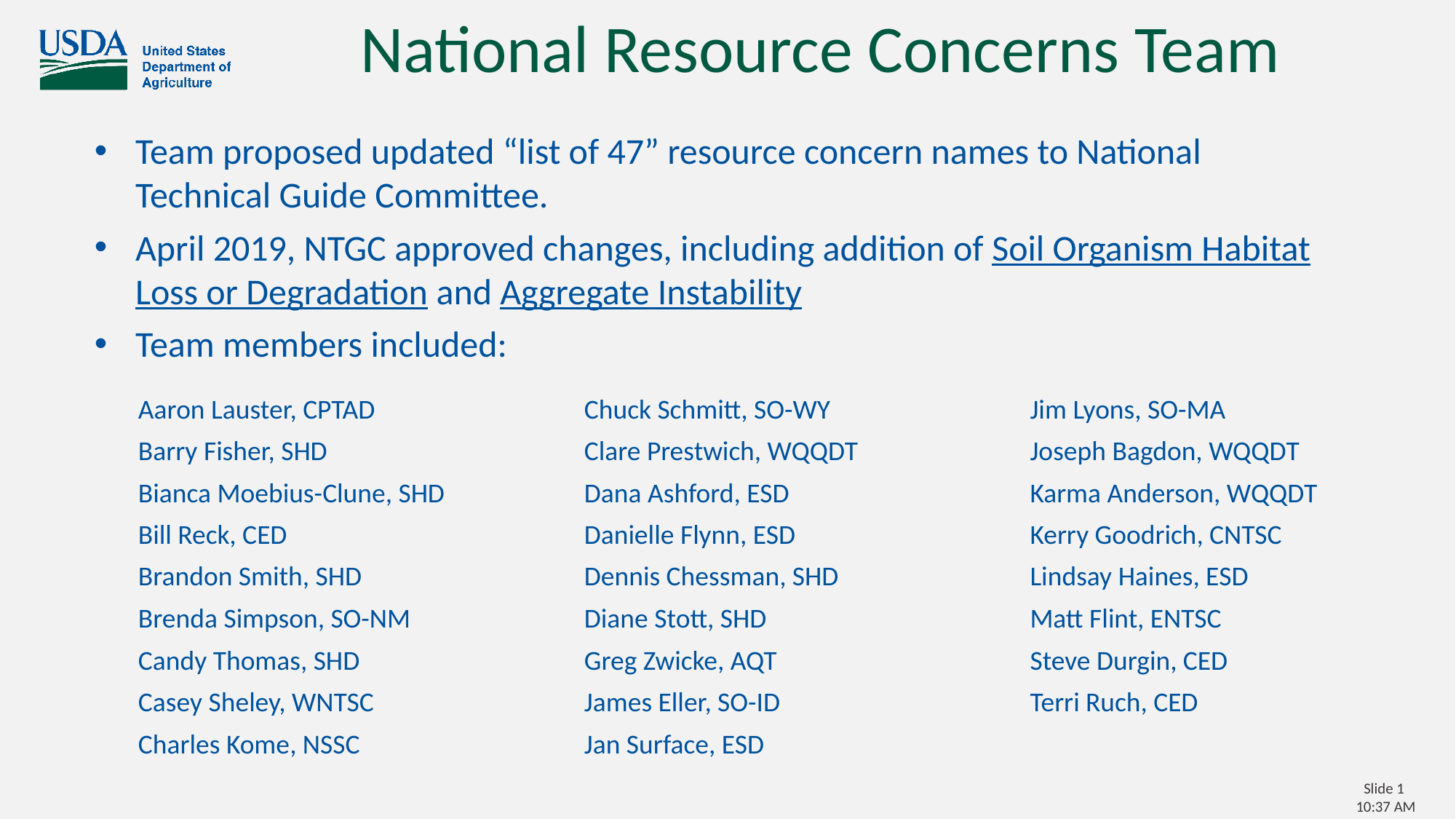

# National Resource Concerns Team
Team proposed updated “list of 47” resource concern names to National Technical Guide Committee.
April 2019, NTGC approved changes, including addition of Soil Organism Habitat Loss or Degradation and Aggregate Instability
Team members included:
Aaron Lauster, CPTAD
Barry Fisher, SHD
Bianca Moebius-Clune, SHD
Bill Reck, CED
Brandon Smith, SHD
Brenda Simpson, SO-NM
Candy Thomas, SHD
Casey Sheley, WNTSC
Charles Kome, NSSC
Chuck Schmitt, SO-WY
Clare Prestwich, WQQDT
Dana Ashford, ESD
Danielle Flynn, ESD
Dennis Chessman, SHD
Diane Stott, SHD
Greg Zwicke, AQT
James Eller, SO-ID
Jan Surface, ESD
Jim Lyons, SO-MA
Joseph Bagdon, WQQDT
Karma Anderson, WQQDT
Kerry Goodrich, CNTSC
Lindsay Haines, ESD
Matt Flint, ENTSC
Steve Durgin, CED
Terri Ruch, CED